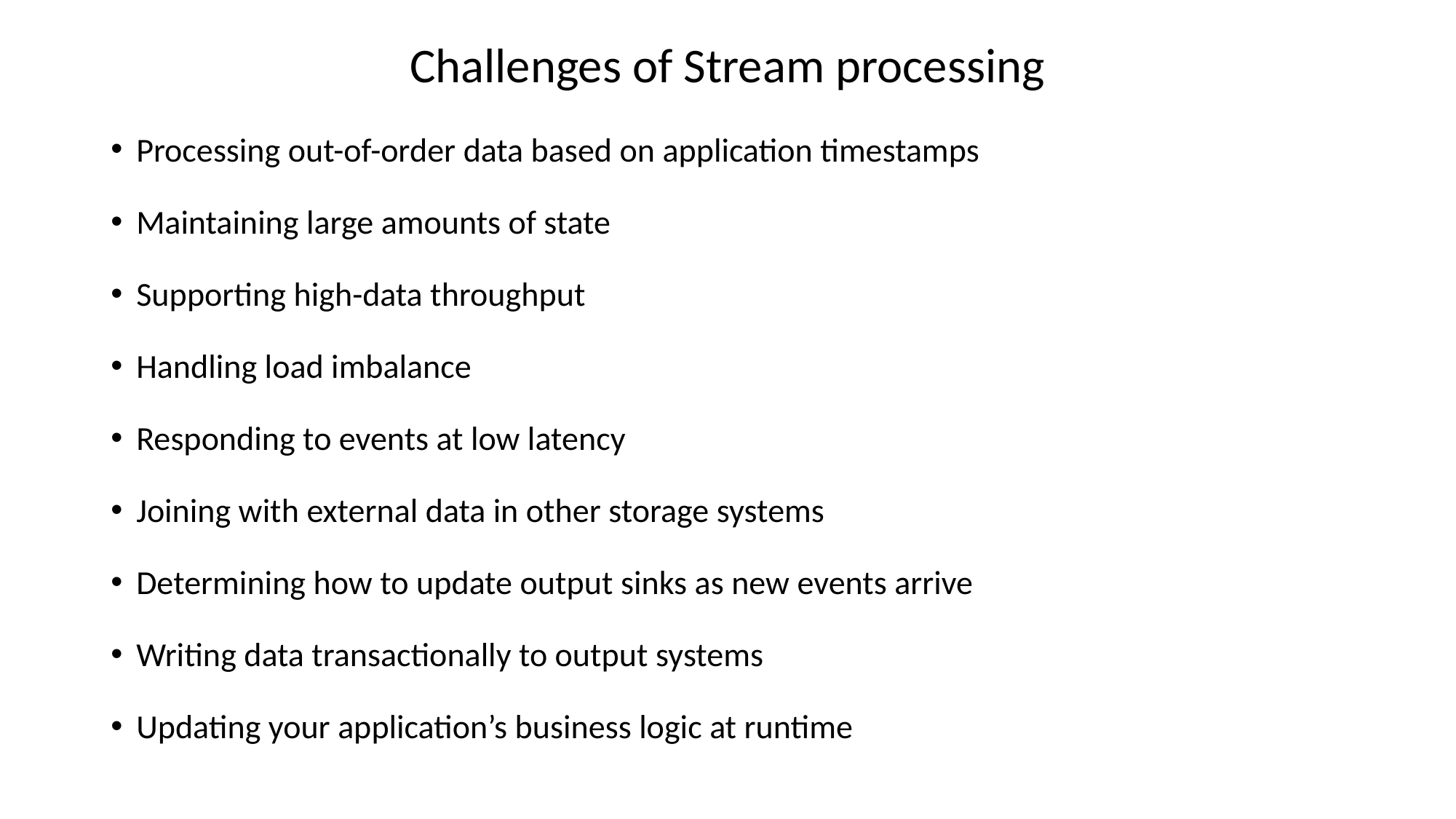

# Challenges of Stream processing
Processing out-of-order data based on application timestamps
Maintaining large amounts of state
Supporting high-data throughput
Handling load imbalance
Responding to events at low latency
Joining with external data in other storage systems
Determining how to update output sinks as new events arrive
Writing data transactionally to output systems
Updating your application’s business logic at runtime